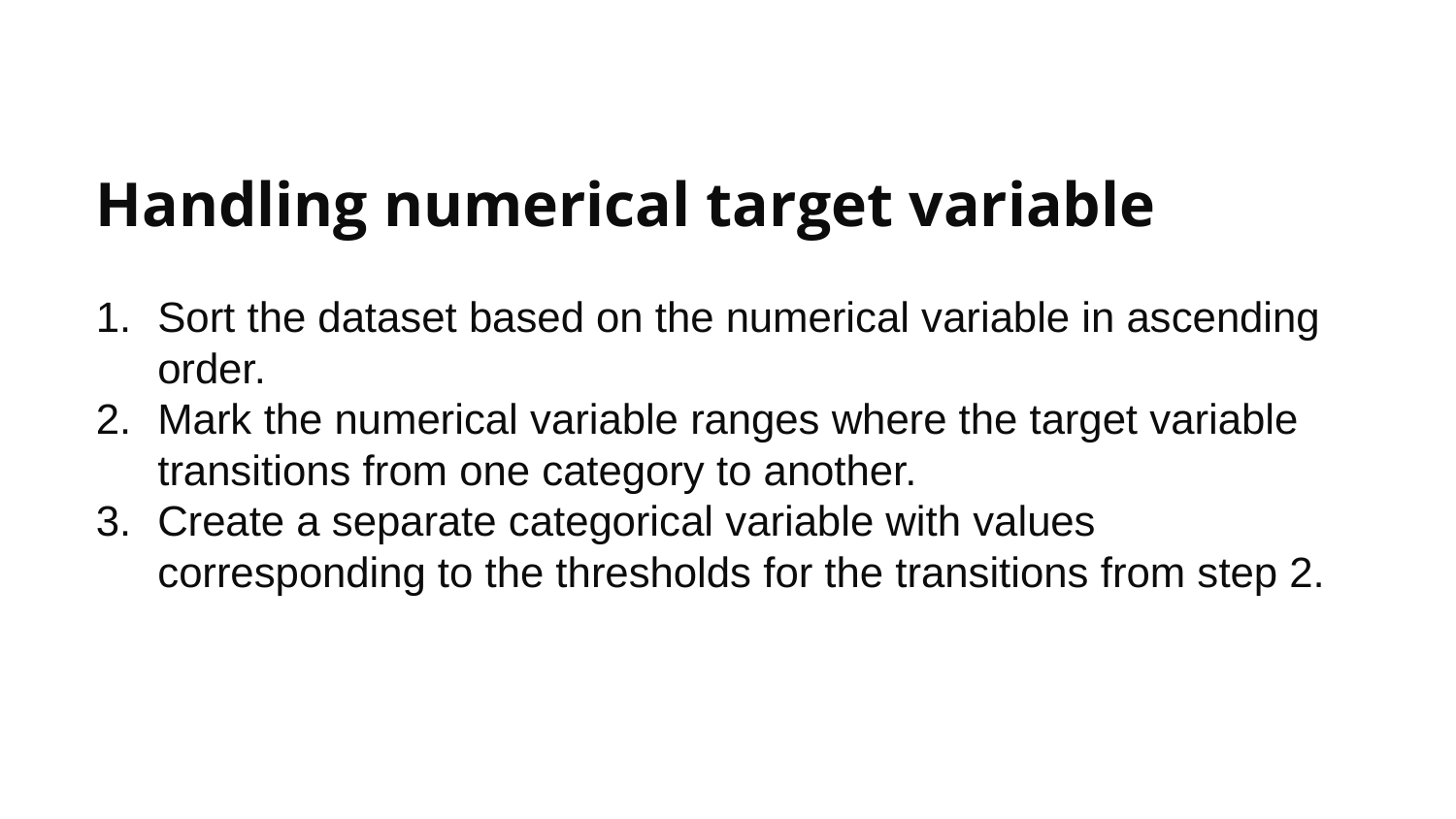

Handling numerical target variable

Sort the dataset based on the numerical variable in ascending order.
Mark the numerical variable ranges where the target variable transitions from one category to another.
Create a separate categorical variable with values corresponding to the thresholds for the transitions from step 2.